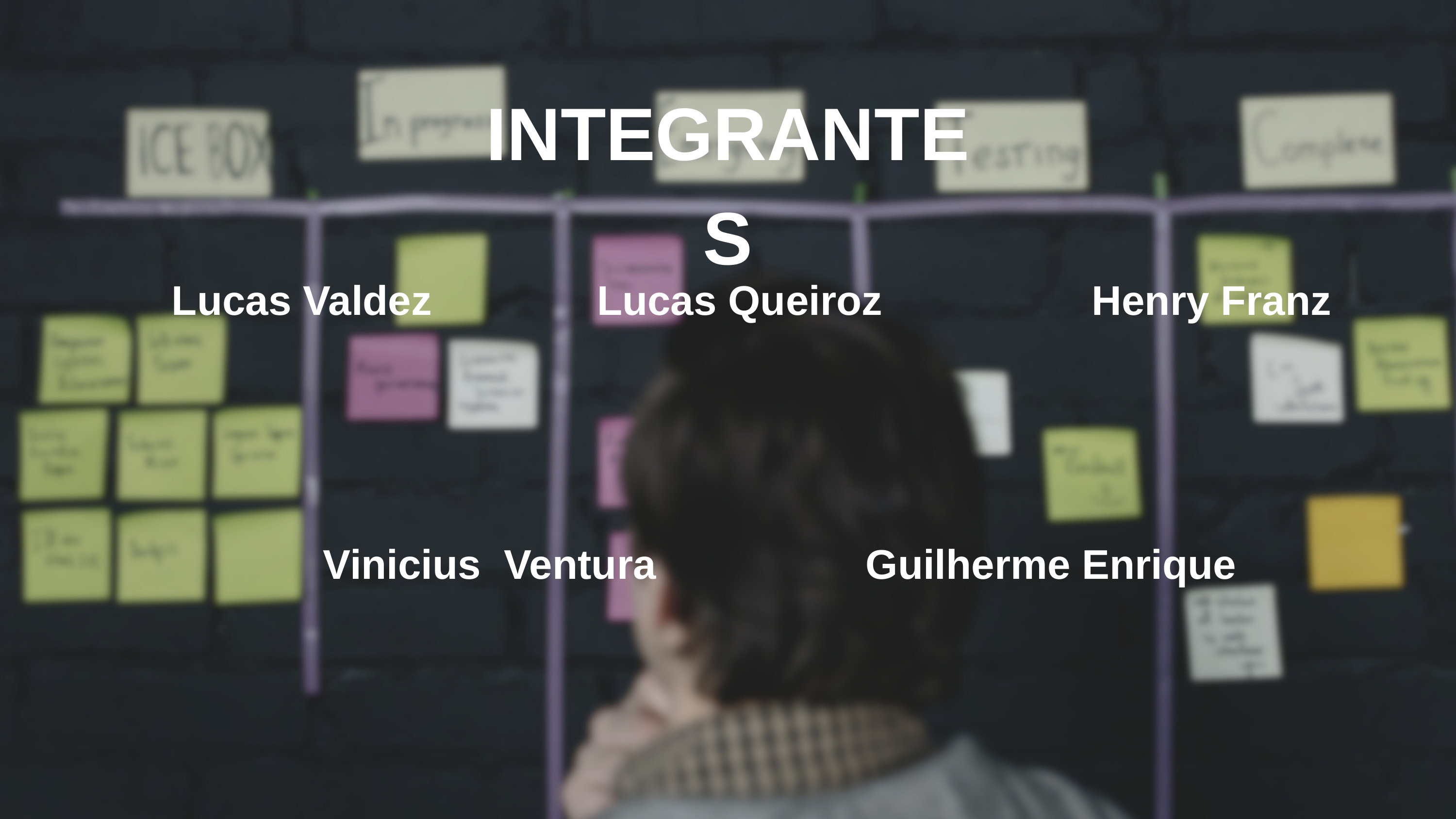

INTEGRANTES
Lucas Valdez
Lucas Queiroz
Henry Franz
Vinicius  Ventura
Guilherme Enrique